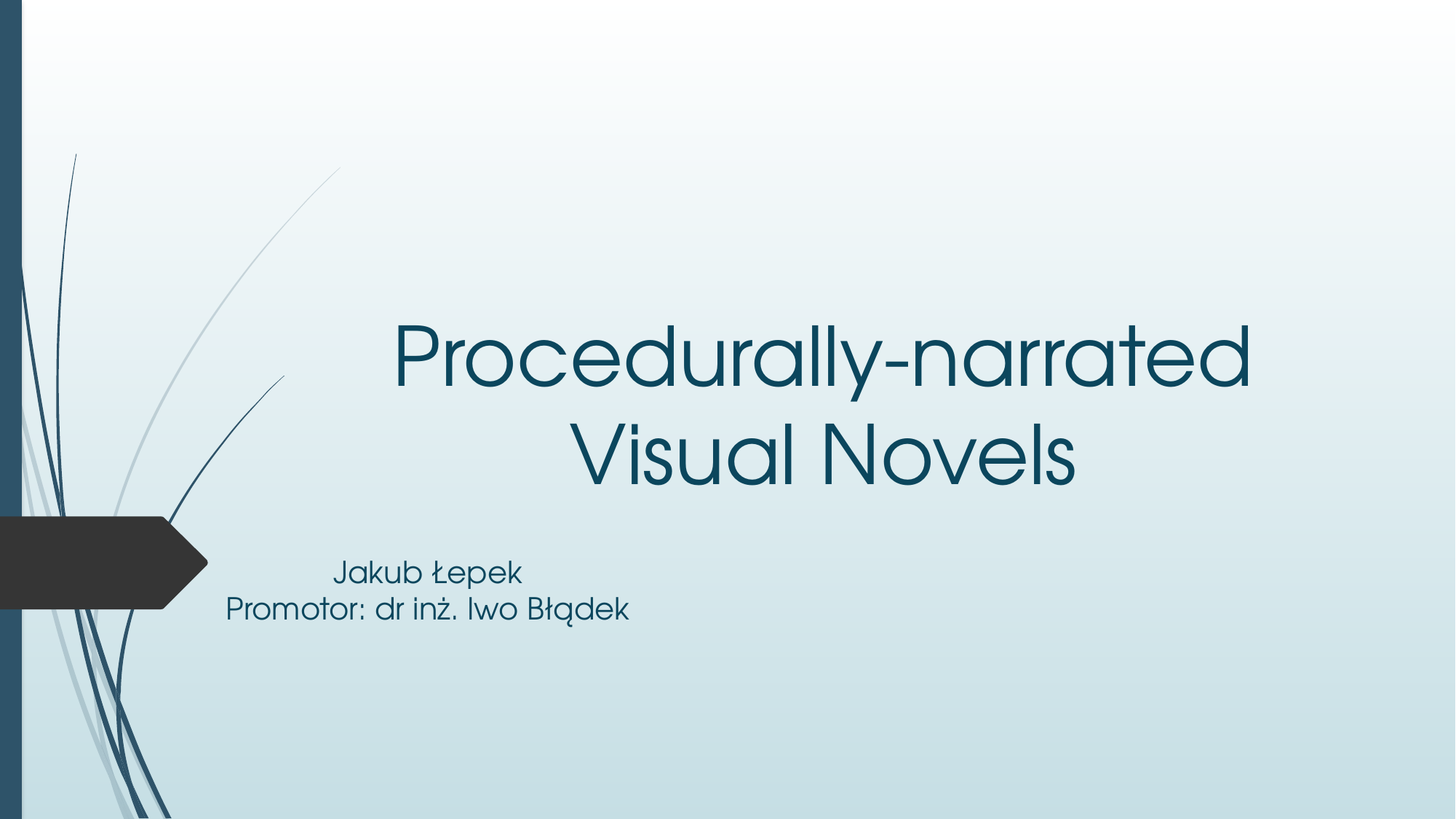

# Procedurally-narrated Visual Novels

Jakub Łepek
Promotor: dr inż. Iwo Błądek